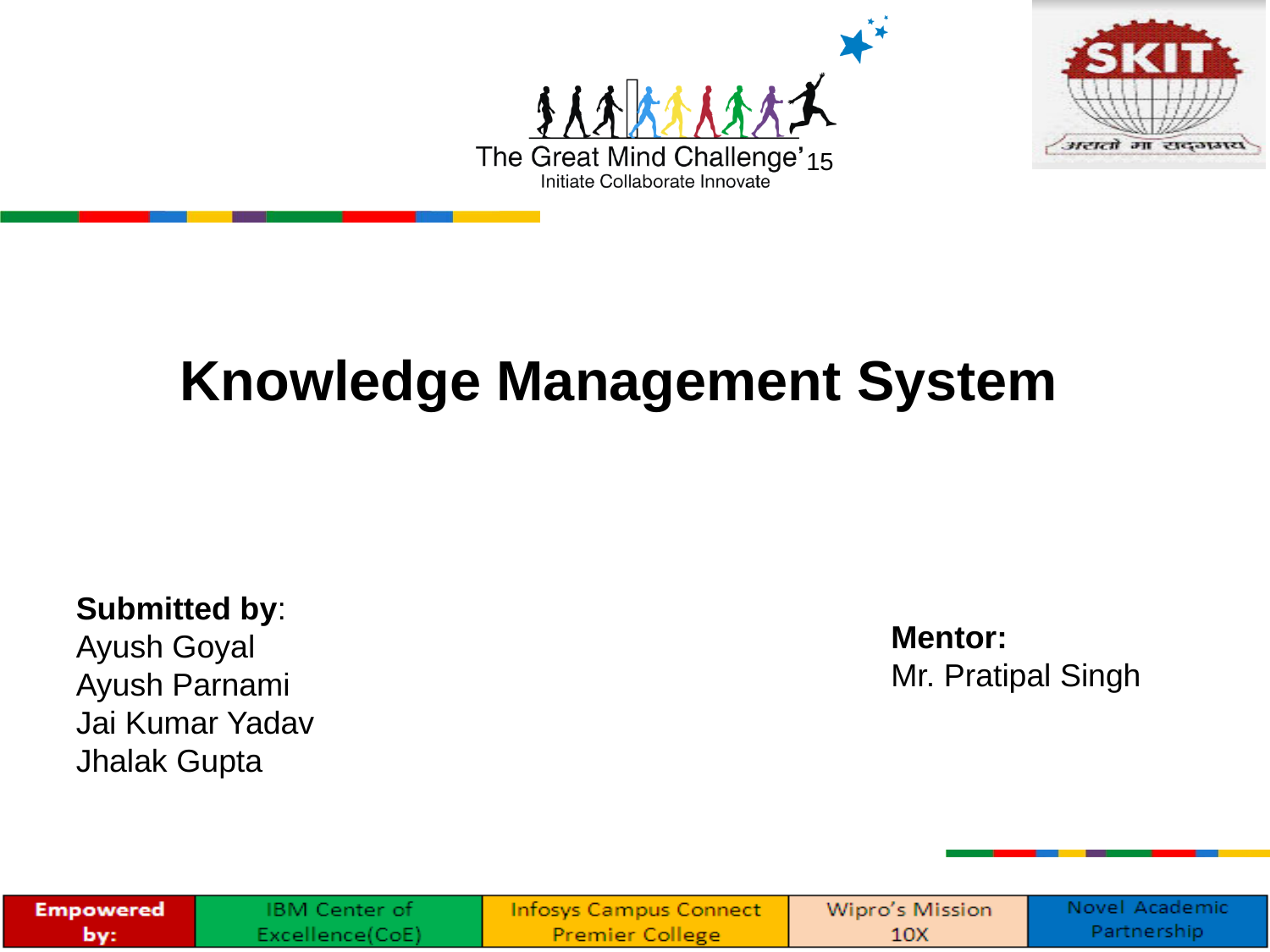

15

Knowledge Management System

Submitted by:
Ayush Goyal
Ayush Parnami
Jai Kumar Yadav
Jhalak Gupta
Mentor:
Mr. Pratipal Singh